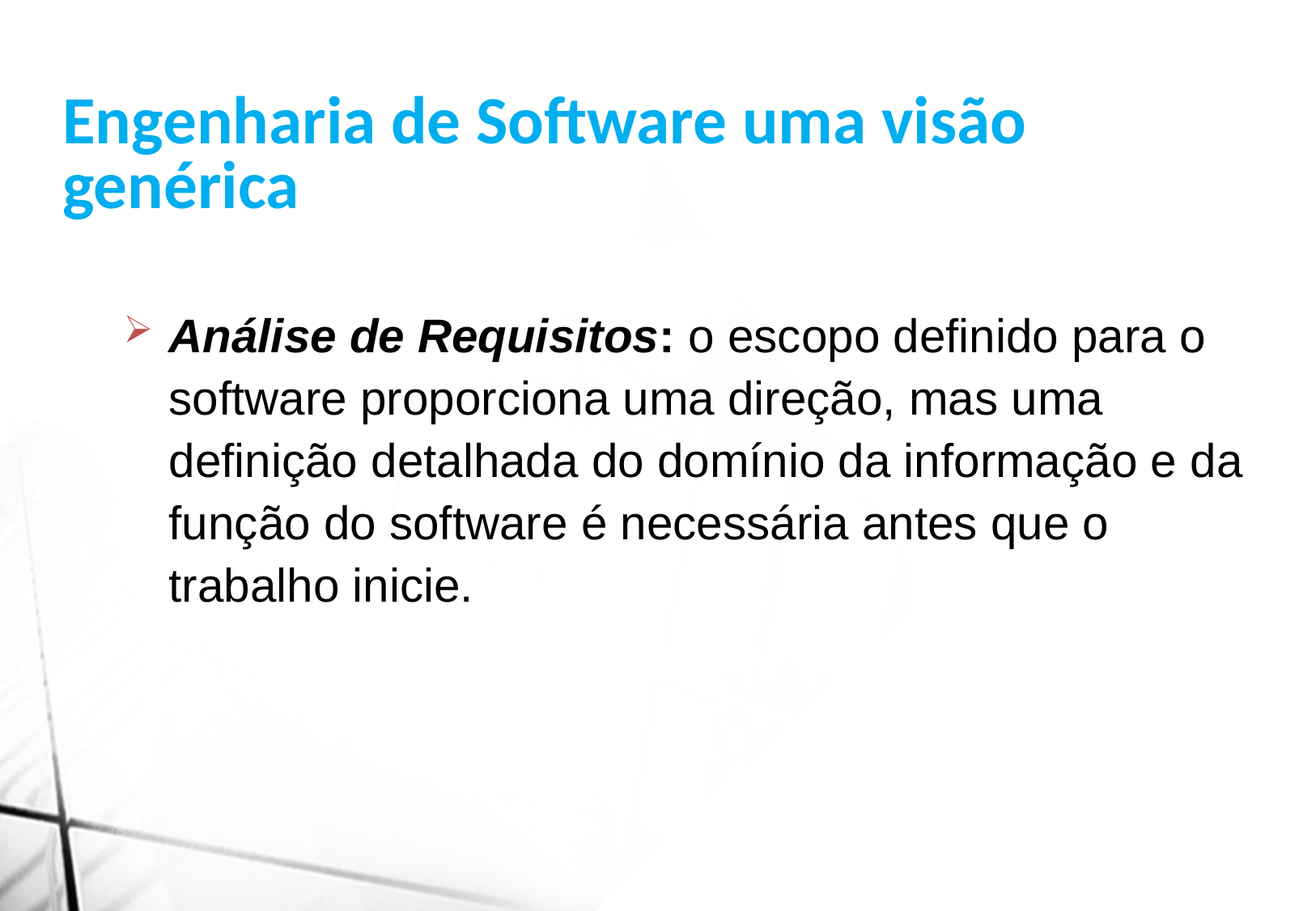

Engenharia de Software uma visão genérica
Análise de Requisitos: o escopo definido para o software proporciona uma direção, mas uma definição detalhada do domínio da informação e da função do software é necessária antes que o trabalho inicie.